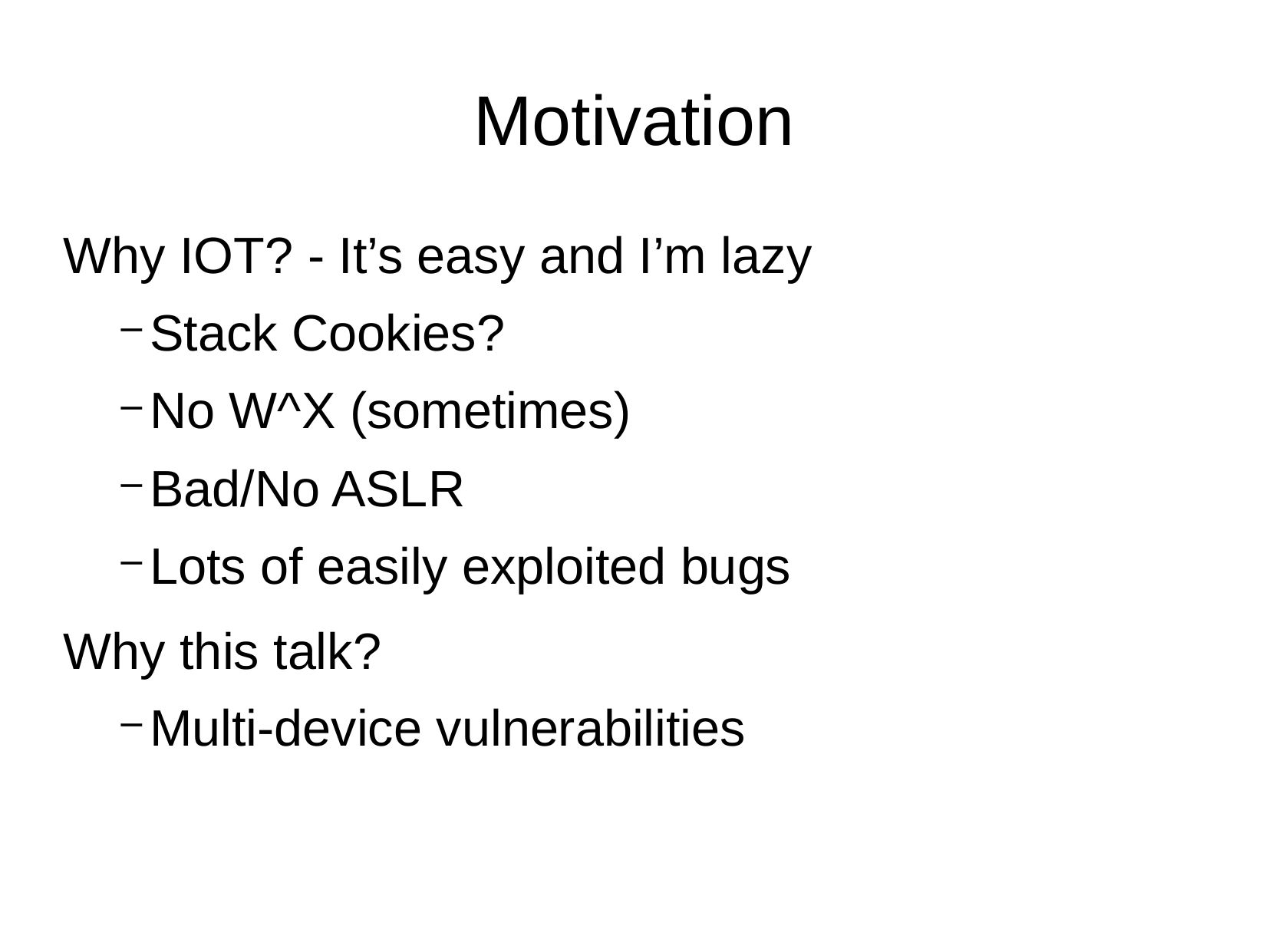

Motivation
Why IOT? - It’s easy and I’m lazy
Stack Cookies?
No W^X (sometimes)
Bad/No ASLR
Lots of easily exploited bugs
Why this talk?
Multi-device vulnerabilities